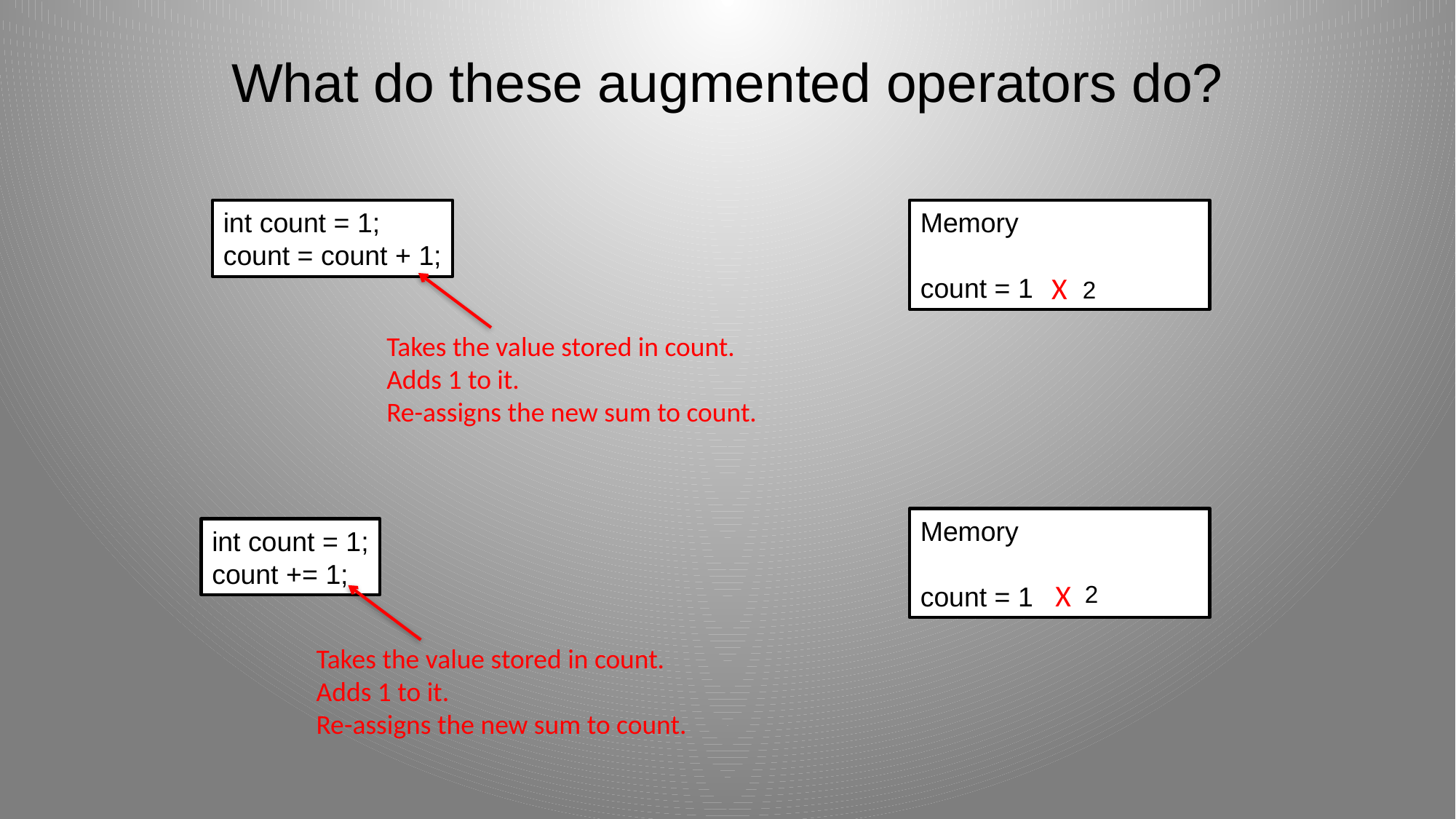

# What do these augmented operators do?
int count = 1;
count = count + 1;
Memory

count = 1
X
2
Takes the value stored in count.
Adds 1 to it.
Re-assigns the new sum to count.
Memory

count = 1
int count = 1;
count += 1;
X
2
Takes the value stored in count.
Adds 1 to it.
Re-assigns the new sum to count.